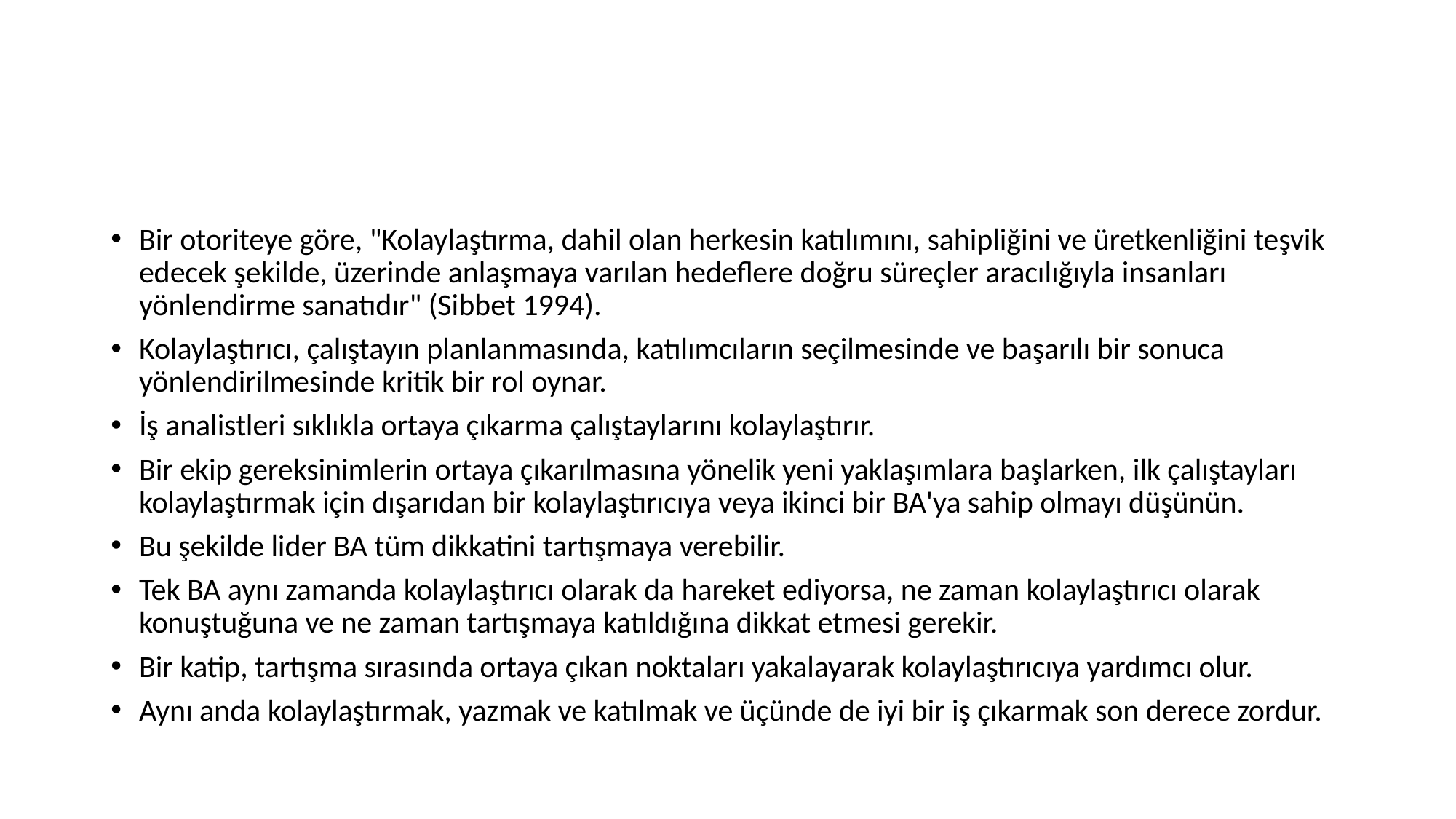

#
Bir otoriteye göre, "Kolaylaştırma, dahil olan herkesin katılımını, sahipliğini ve üretkenliğini teşvik edecek şekilde, üzerinde anlaşmaya varılan hedeflere doğru süreçler aracılığıyla insanları yönlendirme sanatıdır" (Sibbet 1994).
Kolaylaştırıcı, çalıştayın planlanmasında, katılımcıların seçilmesinde ve başarılı bir sonuca yönlendirilmesinde kritik bir rol oynar.
İş analistleri sıklıkla ortaya çıkarma çalıştaylarını kolaylaştırır.
Bir ekip gereksinimlerin ortaya çıkarılmasına yönelik yeni yaklaşımlara başlarken, ilk çalıştayları kolaylaştırmak için dışarıdan bir kolaylaştırıcıya veya ikinci bir BA'ya sahip olmayı düşünün.
Bu şekilde lider BA tüm dikkatini tartışmaya verebilir.
Tek BA aynı zamanda kolaylaştırıcı olarak da hareket ediyorsa, ne zaman kolaylaştırıcı olarak konuştuğuna ve ne zaman tartışmaya katıldığına dikkat etmesi gerekir.
Bir katip, tartışma sırasında ortaya çıkan noktaları yakalayarak kolaylaştırıcıya yardımcı olur.
Aynı anda kolaylaştırmak, yazmak ve katılmak ve üçünde de iyi bir iş çıkarmak son derece zordur.